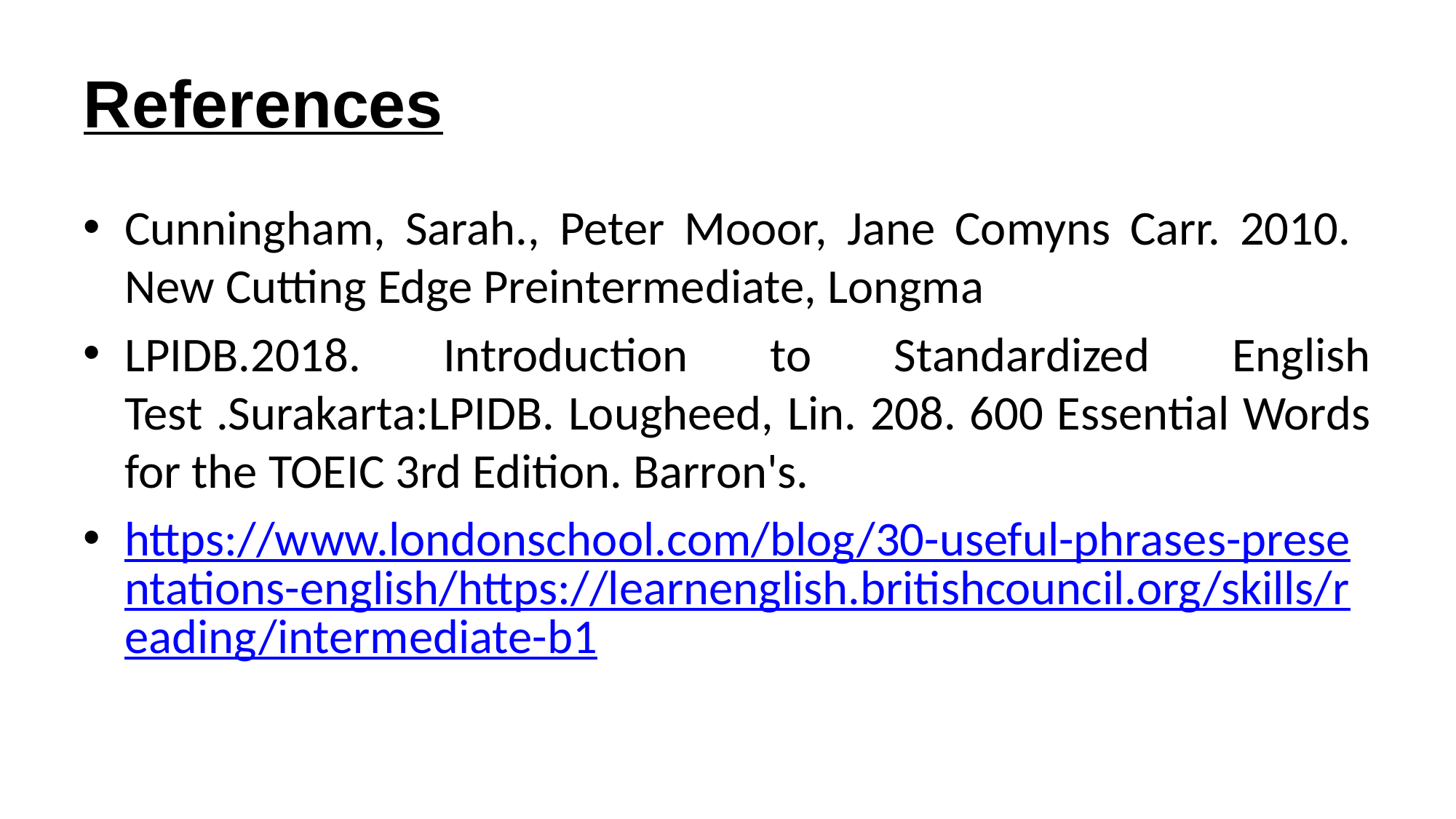

# References
Cunningham, Sarah., Peter Mooor, Jane Comyns Carr. 2010.  New Cutting Edge Preintermediate, Longma
LPIDB.2018. Introduction to Standardized English Test .Surakarta:LPIDB. Lougheed, Lin. 208. 600 Essential Words for the TOEIC 3rd Edition. Barron's.
https://www.londonschool.com/blog/30-useful-phrases-presentations-english/https://learnenglish.britishcouncil.org/skills/reading/intermediate-b1